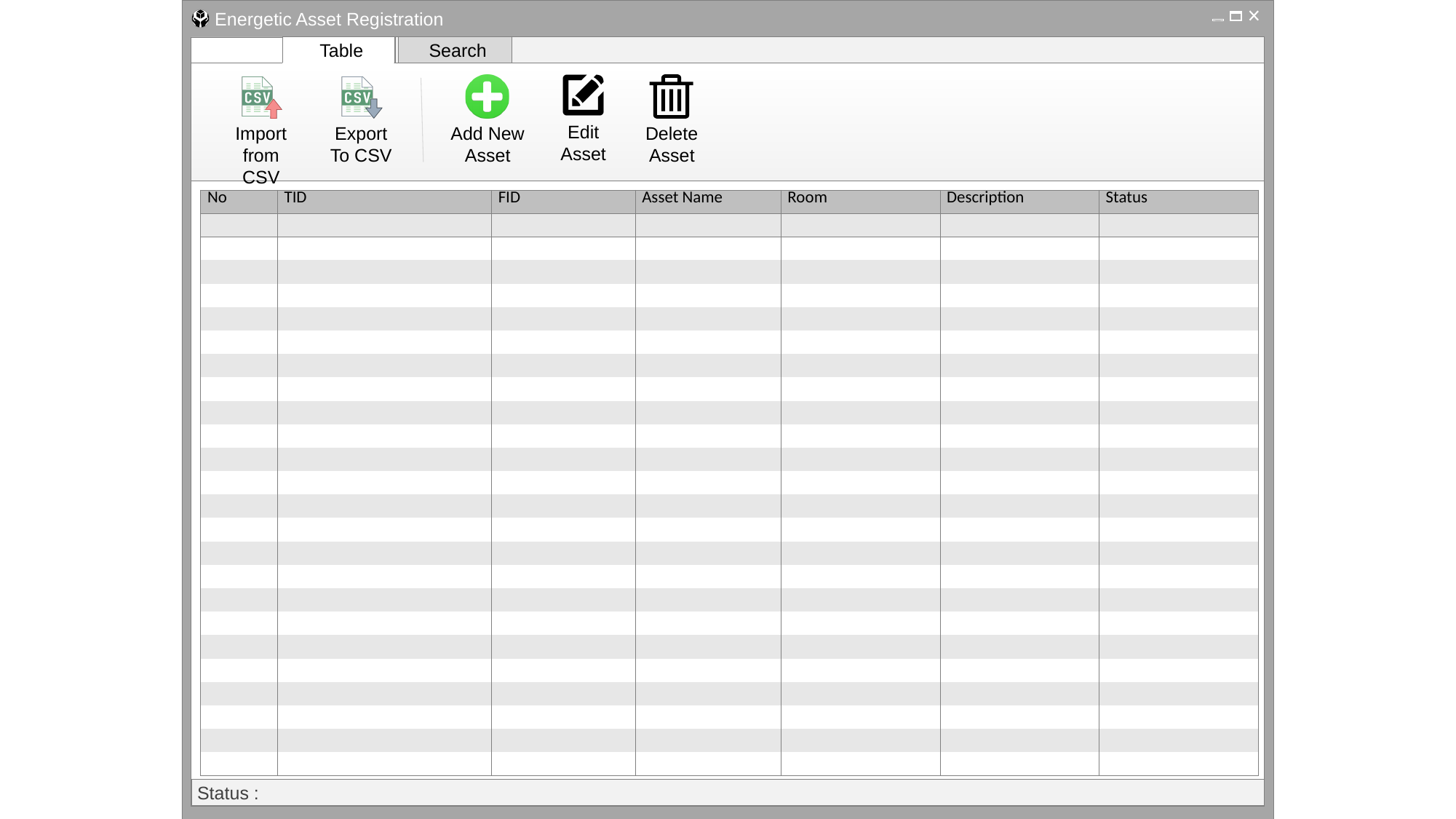

Energetic Asset Registration

Table
Search

Edit
Asset

Import from CSV

Add New Asset

Export
To CSV

Delete
Asset
| No | TID | FID | Asset Name | Room | Description | Status |
| --- | --- | --- | --- | --- | --- | --- |
|  |  |  |  |  |  |  |
|  |  |  |  |  |  |  |
|  |  |  |  |  |  |  |
|  |  |  |  |  |  |  |
|  |  |  |  |  |  |  |
|  |  |  |  |  |  |  |
|  |  |  |  |  |  |  |
|  |  |  |  |  |  |  |
|  |  |  |  |  |  |  |
|  |  |  |  |  |  |  |
|  |  |  |  |  |  |  |
|  |  |  |  |  |  |  |
|  |  |  |  |  |  |  |
|  |  |  |  |  |  |  |
|  |  |  |  |  |  |  |
|  |  |  |  |  |  |  |
|  |  |  |  |  |  |  |
|  |  |  |  |  |  |  |
|  |  |  |  |  |  |  |
|  |  |  |  |  |  |  |
|  |  |  |  |  |  |  |
|  |  |  |  |  |  |  |
|  |  |  |  |  |  |  |
|  |  |  |  |  |  |  |
Status :